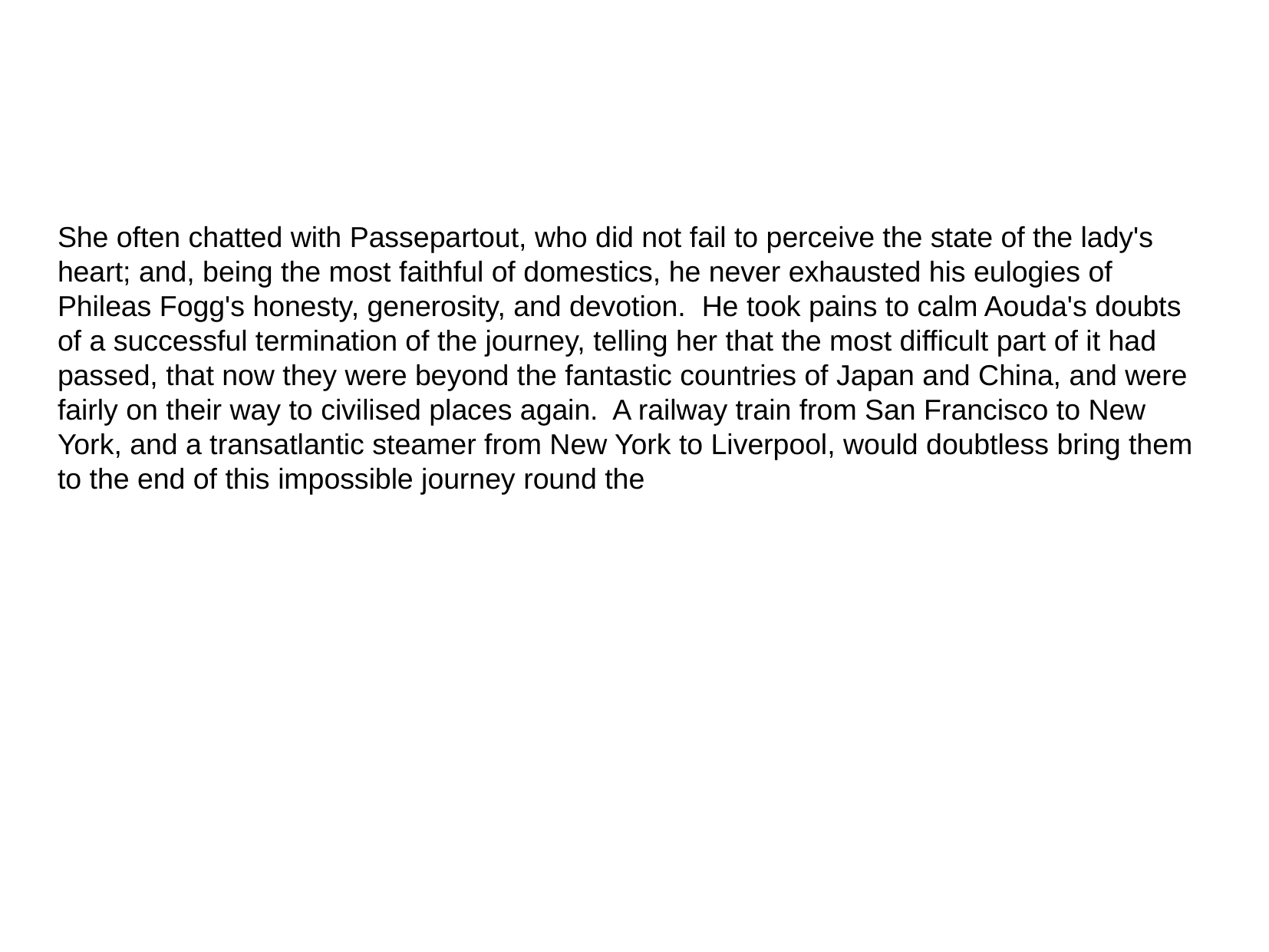

She often chatted with Passepartout, who did not fail to perceive the state of the lady's heart; and, being the most faithful of domestics, he never exhausted his eulogies of Phileas Fogg's honesty, generosity, and devotion.  He took pains to calm Aouda's doubts of a successful termination of the journey, telling her that the most difficult part of it had passed, that now they were beyond the fantastic countries of Japan and China, and were fairly on their way to civilised places again.  A railway train from San Francisco to New York, and a transatlantic steamer from New York to Liverpool, would doubtless bring them to the end of this impossible journey round the